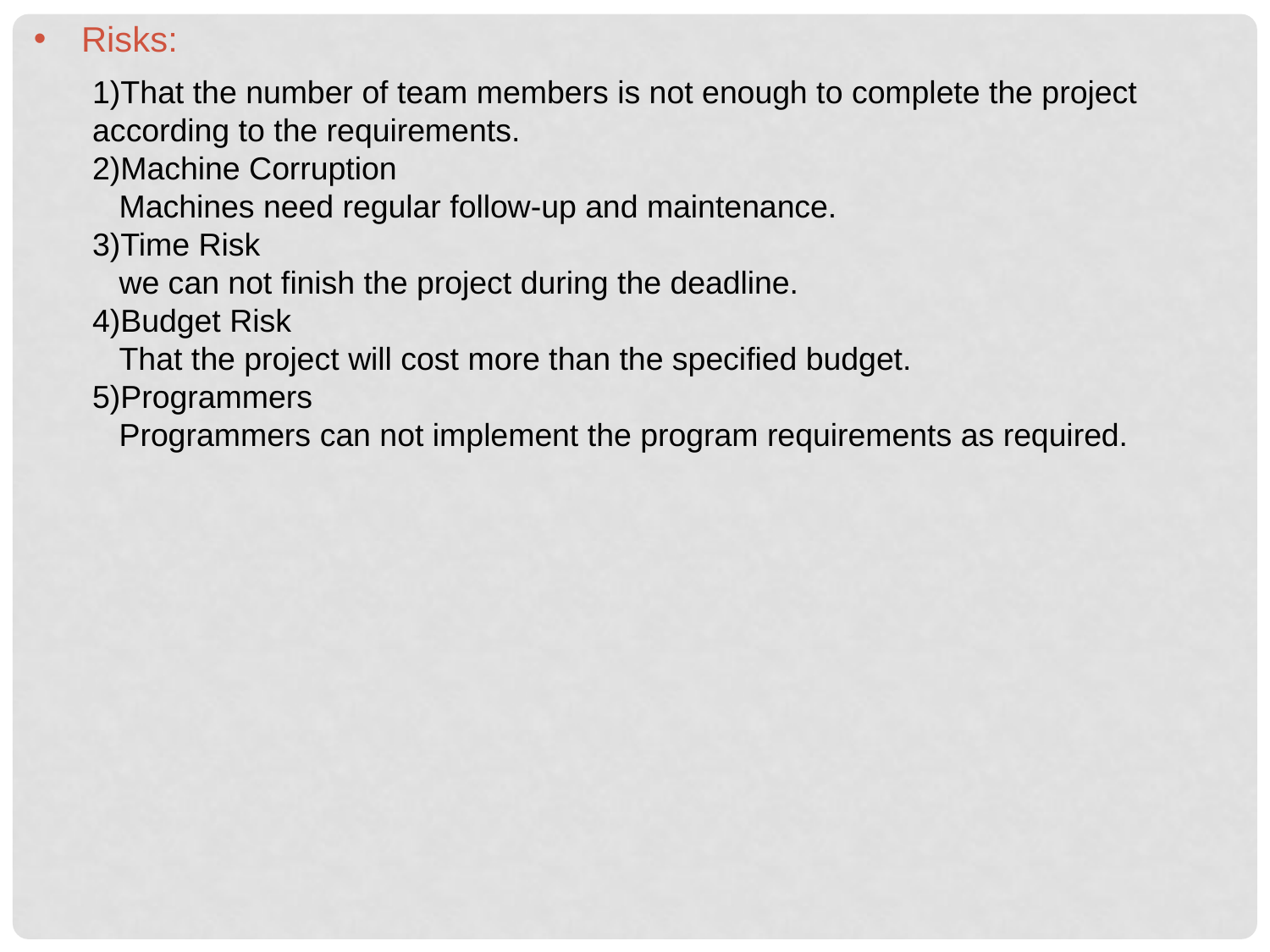

Risks:
1)That the number of team members is not enough to complete the project according to the requirements.
2)Machine Corruption
   Machines need regular follow-up and maintenance.
3)Time Risk
   we can not finish the project during the deadline.
4)Budget Risk
   That the project will cost more than the specified budget.
5)Programmers
   Programmers can not implement the program requirements as required.